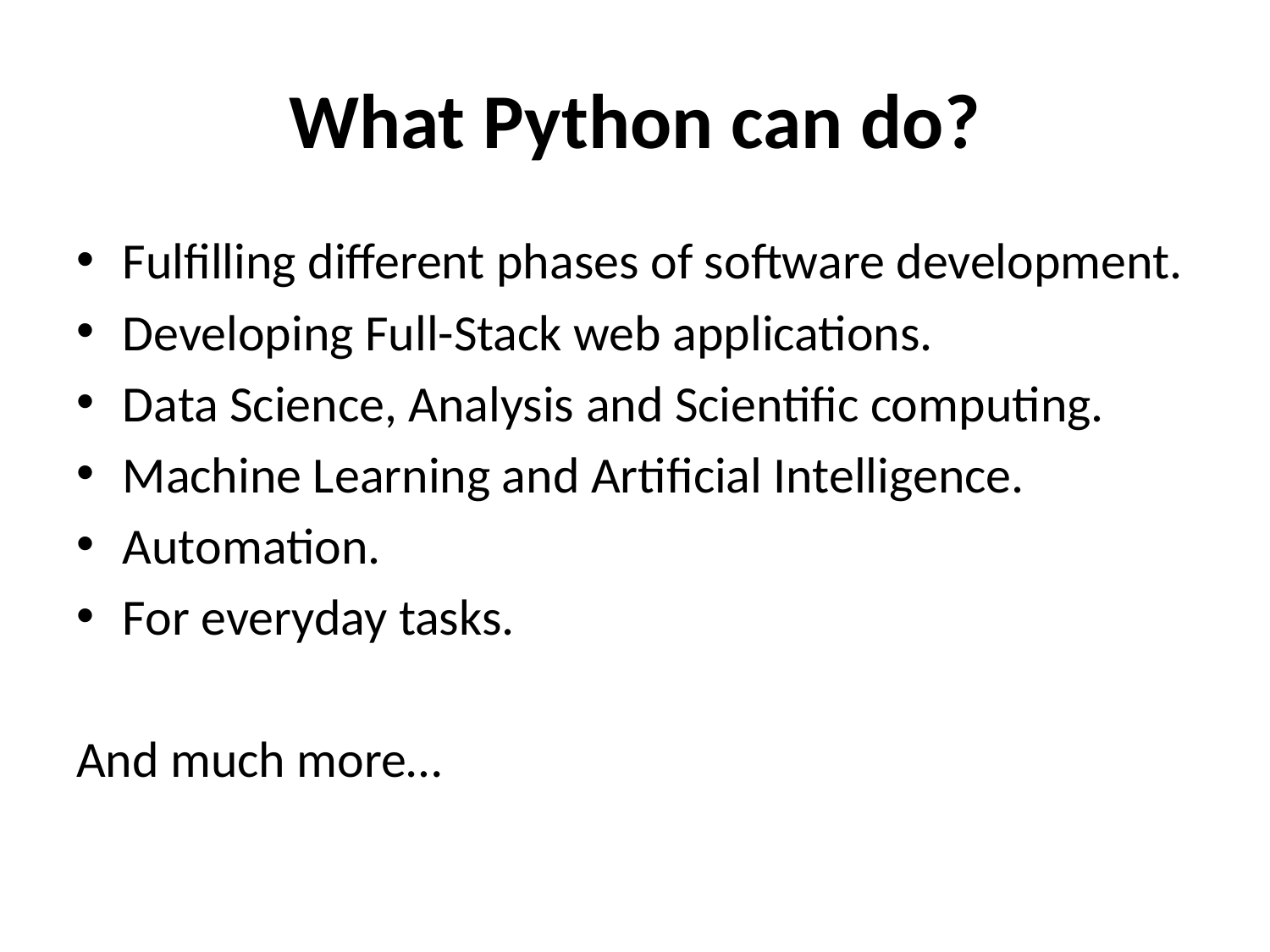

# What Python can do?
Fulfilling different phases of software development.
Developing Full-Stack web applications.
Data Science, Analysis and Scientific computing.
Machine Learning and Artificial Intelligence.
Automation.
For everyday tasks.

And much more…